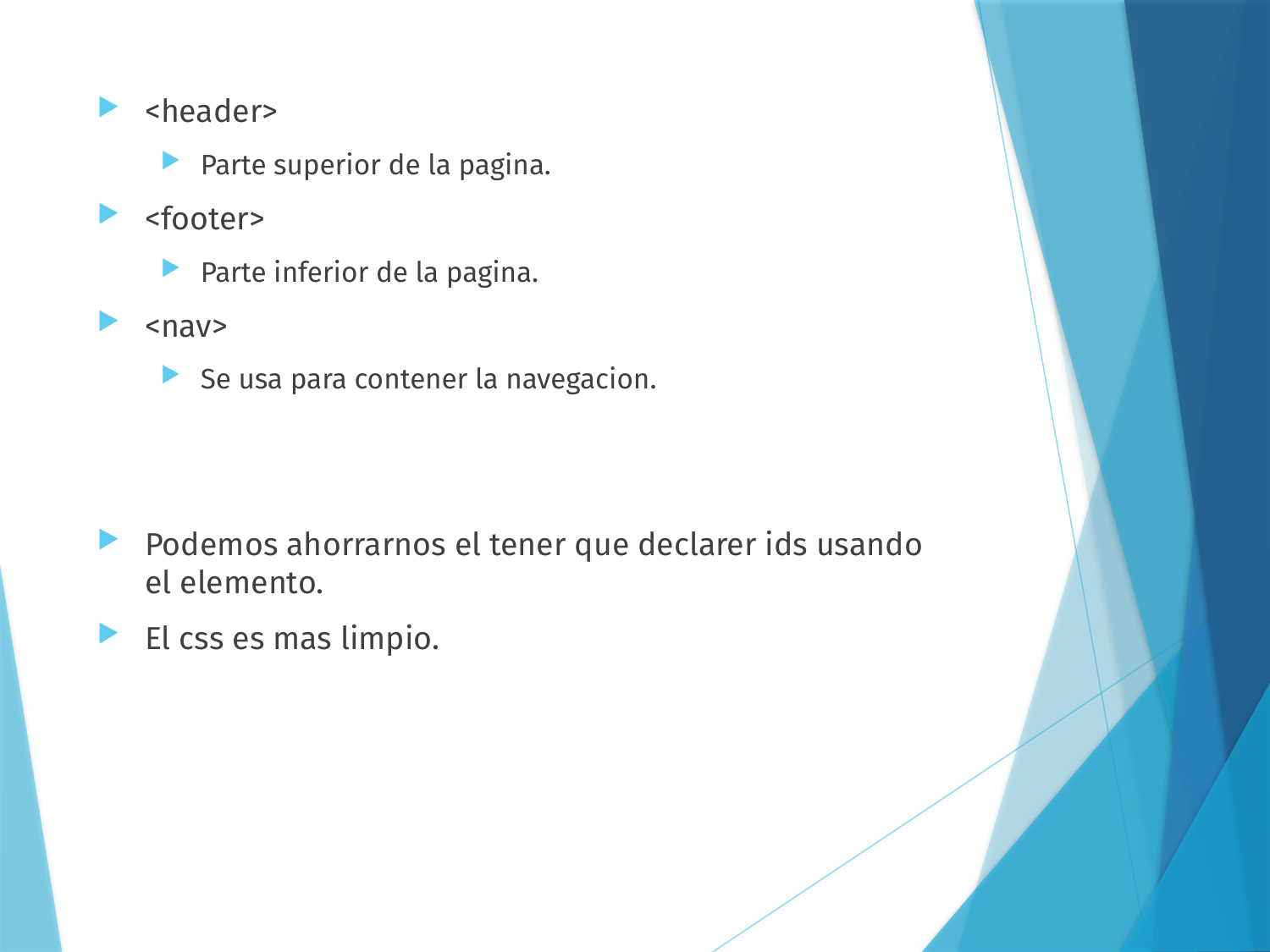

<header>
Parte superior de la pagina.
<footer>
Parte inferior de la pagina.
<nav>
Se usa para contener la navegacion.

Podemos ahorrarnos el tener que declarer ids usando el elemento.
El css es mas limpio.